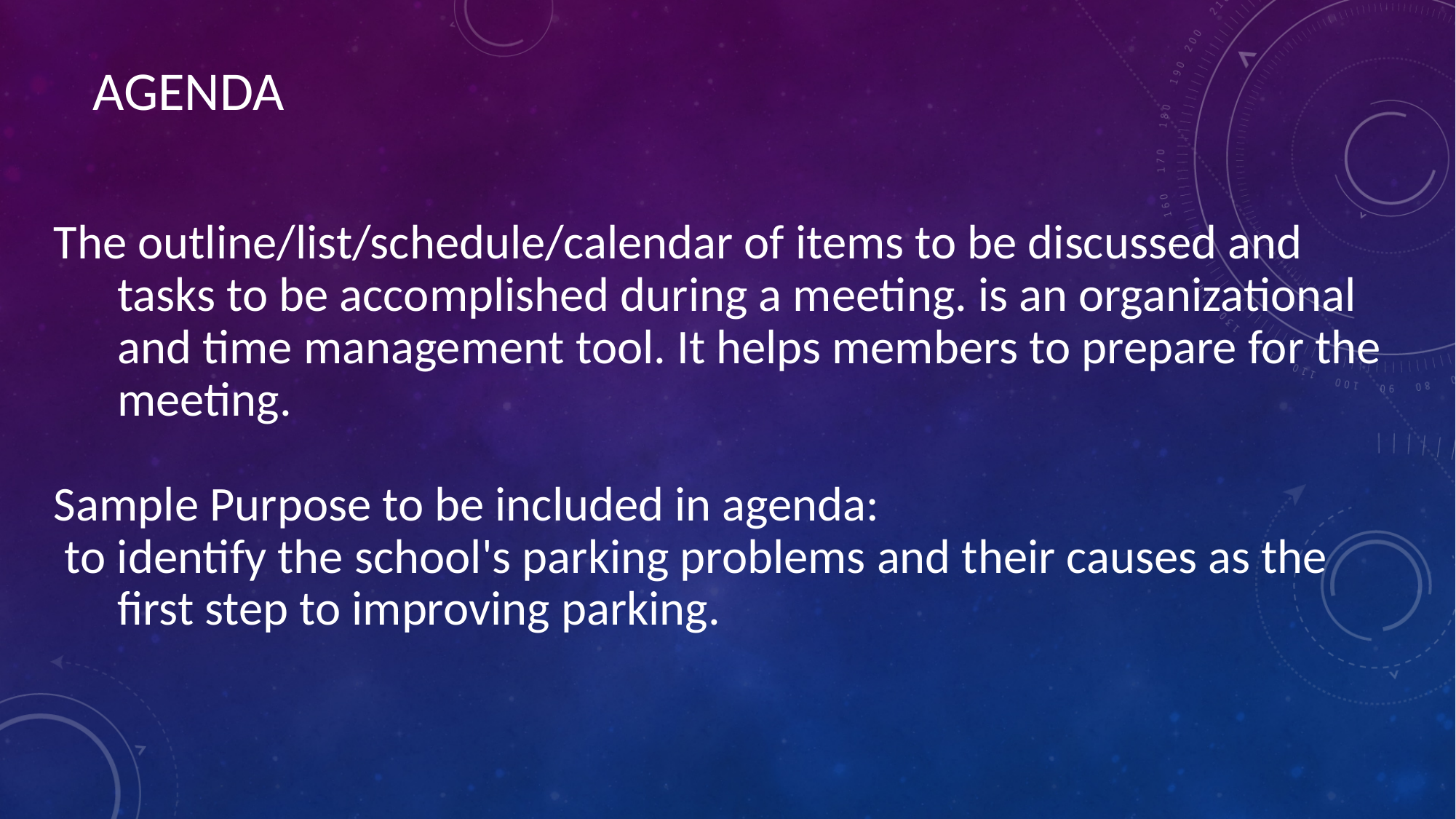

# Agenda
The outline/list/schedule/calendar of items to be discussed and tasks to be accomplished during a meeting. is an organizational and time management tool. It helps members to prepare for the meeting.

Sample Purpose to be included in agenda:
 to identify the school's parking problems and their causes as the first step to improving parking.